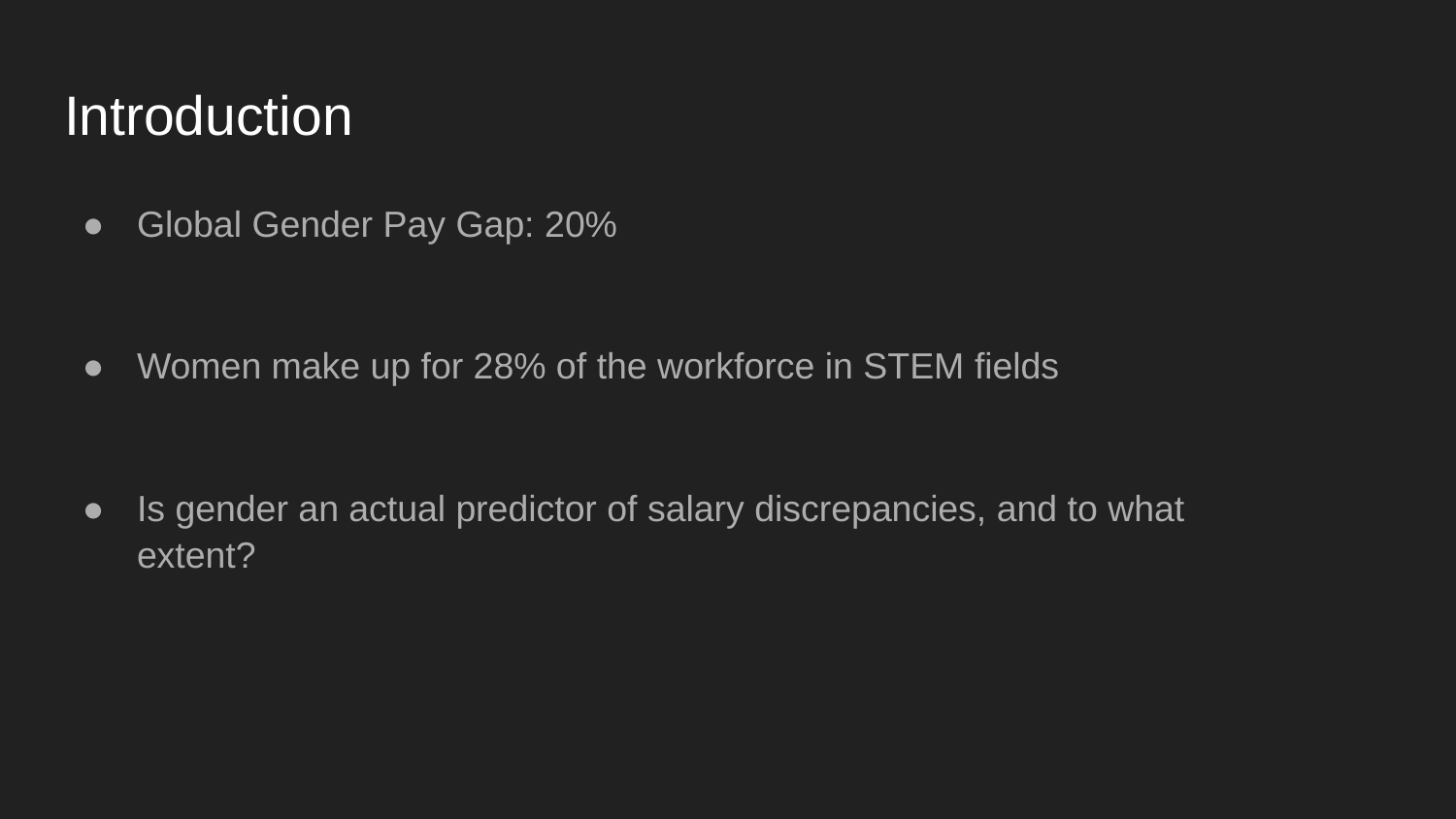

# Introduction
Global Gender Pay Gap: 20%

Women make up for 28% of the workforce in STEM fields

Is gender an actual predictor of salary discrepancies, and to what extent?